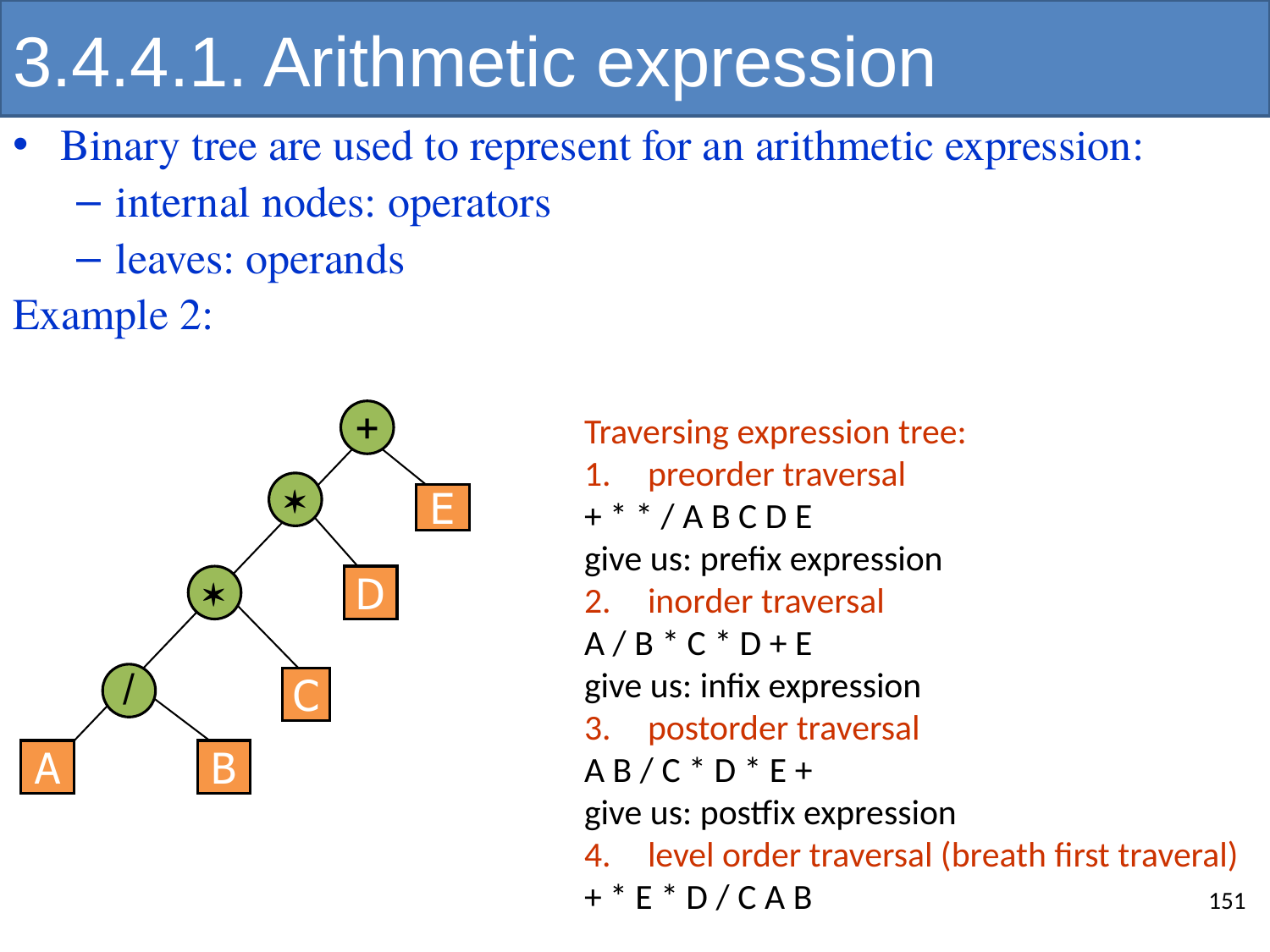

# 3.4.4.1. Arithmetic expression
Binary tree are used to represent for an arithmetic expression:
internal nodes: operators
leaves: operands
Example 2:
+

∗
E

∗
D

/
C

A
B
Traversing expression tree:
preorder traversal
+ * * / A B C D E
give us: prefix expression
inorder traversal
A / B * C * D + E
give us: infix expression
postorder traversal
A B / C * D * E +
give us: postfix expression
level order traversal (breath first traveral)
+ * E * D / C A B
151